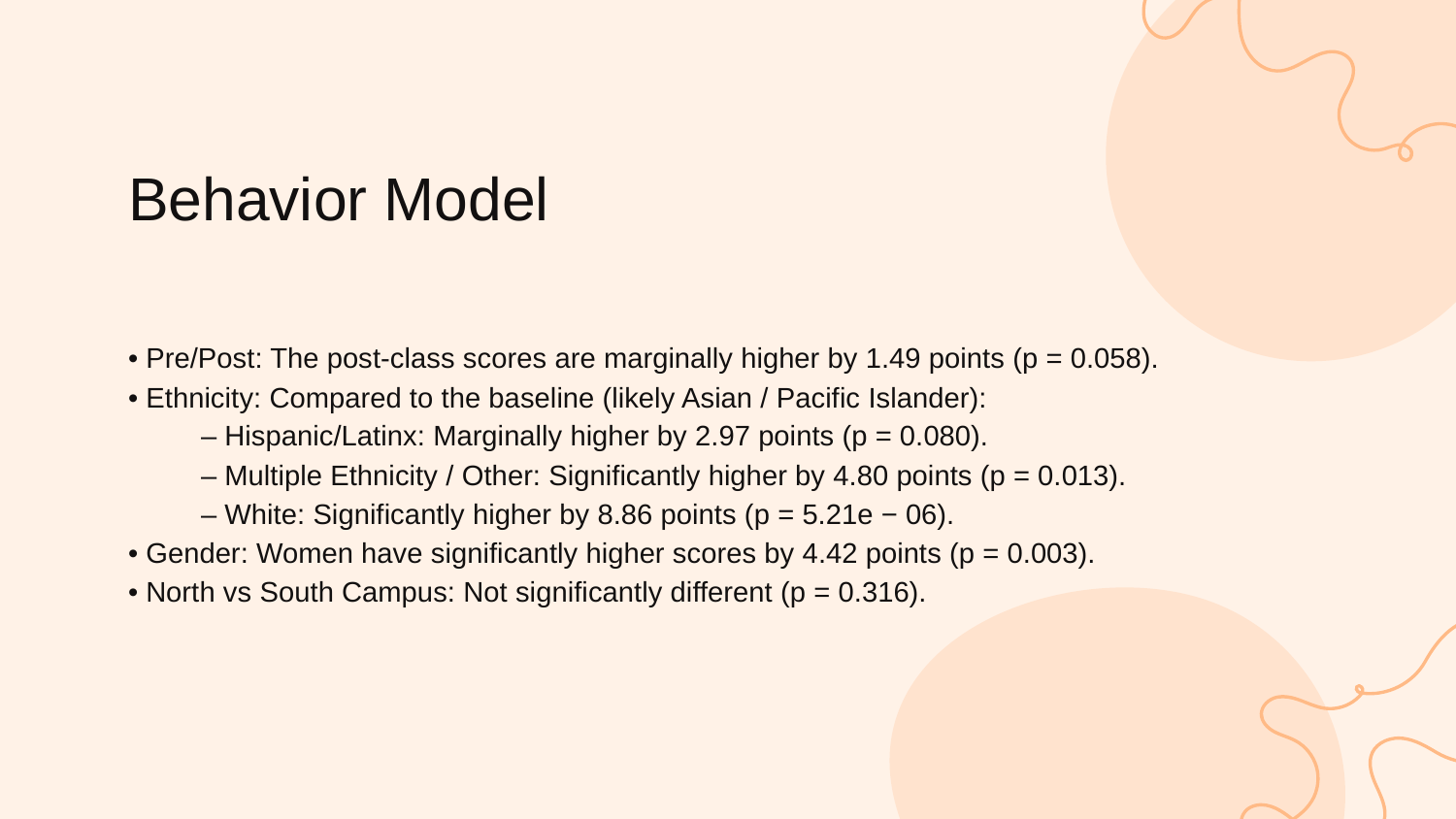

# Behavior Model
• Pre/Post: The post-class scores are marginally higher by 1.49 points (p = 0.058).
• Ethnicity: Compared to the baseline (likely Asian / Pacific Islander):
– Hispanic/Latinx: Marginally higher by 2.97 points (p = 0.080).
– Multiple Ethnicity / Other: Significantly higher by 4.80 points (p = 0.013).
– White: Significantly higher by 8.86 points (p = 5.21e − 06).
• Gender: Women have significantly higher scores by 4.42 points (p = 0.003).
• North vs South Campus: Not significantly different (p = 0.316).